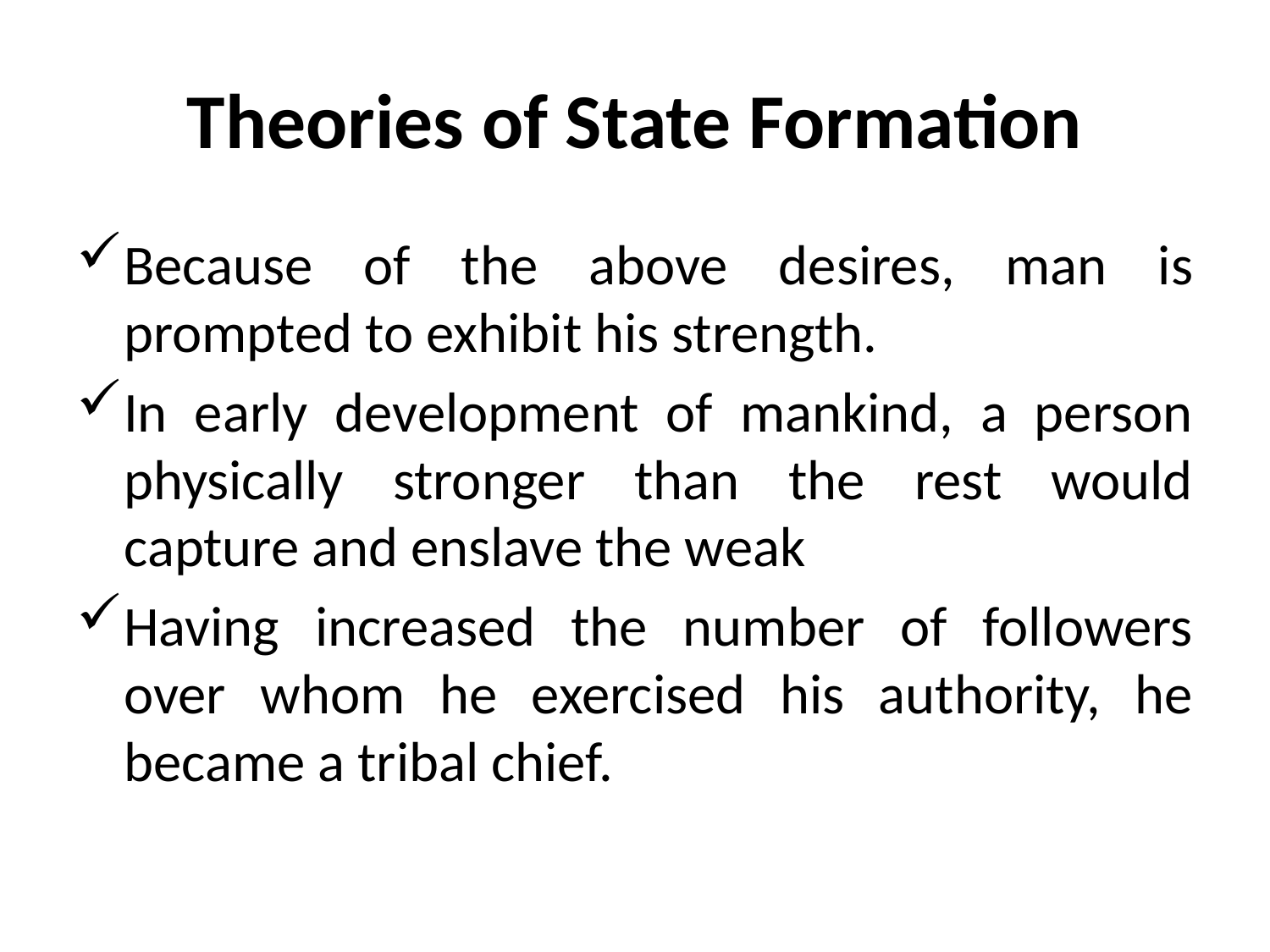

# Theories of State Formation
Because of the above desires, man is prompted to exhibit his strength.
In early development of mankind, a person physically stronger than the rest would capture and enslave the weak
Having increased the number of followers over whom he exercised his authority, he became a tribal chief.